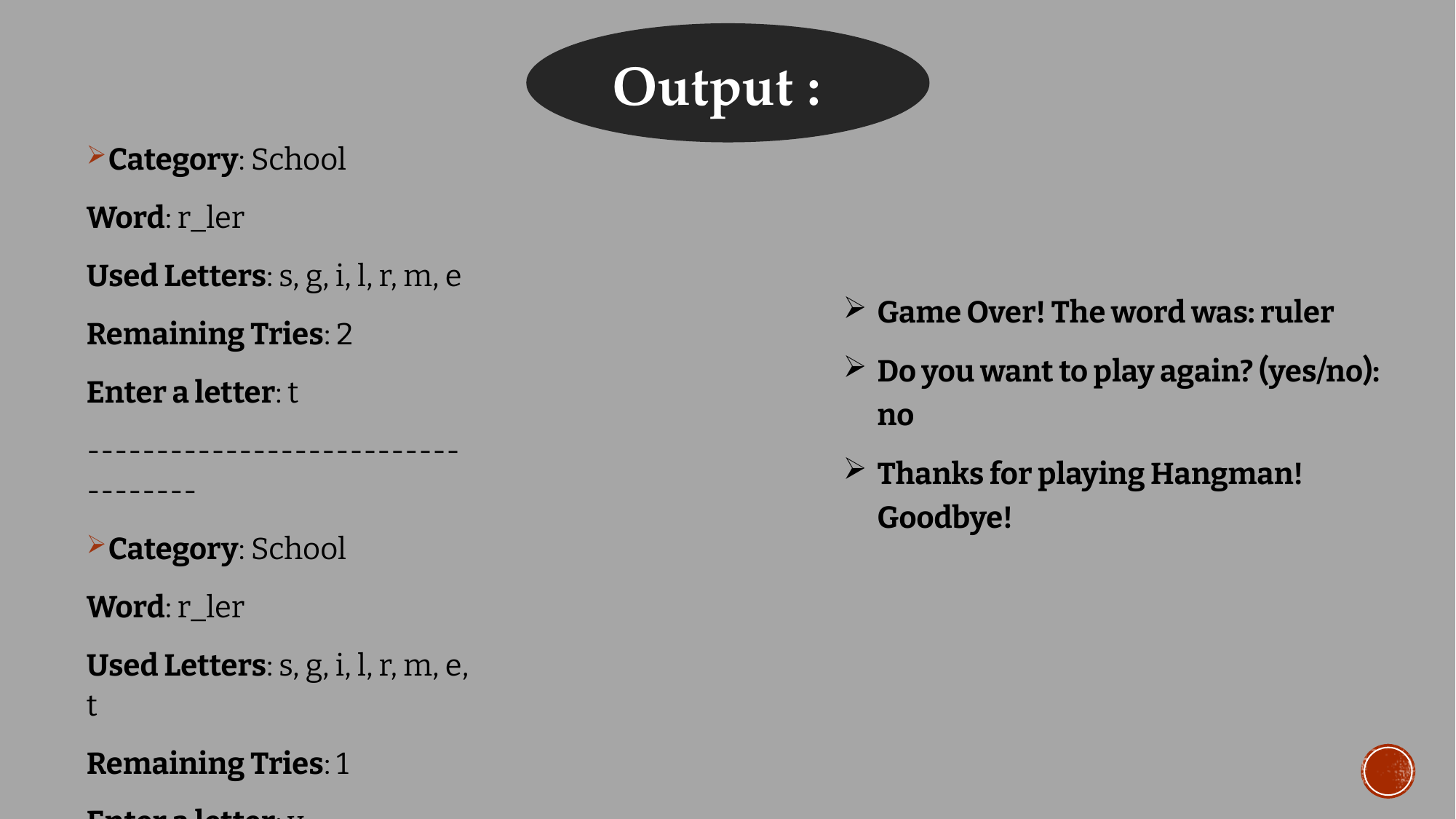

Output :
Category: School
Word: r_ler
Used Letters: s, g, i, l, r, m, e
Remaining Tries: 2
Enter a letter: t
-----------------------------------
Category: School
Word: r_ler
Used Letters: s, g, i, l, r, m, e, t
Remaining Tries: 1
Enter a letter: v

Game Over! The word was: ruler
Do you want to play again? (yes/no): no
Thanks for playing Hangman! Goodbye!